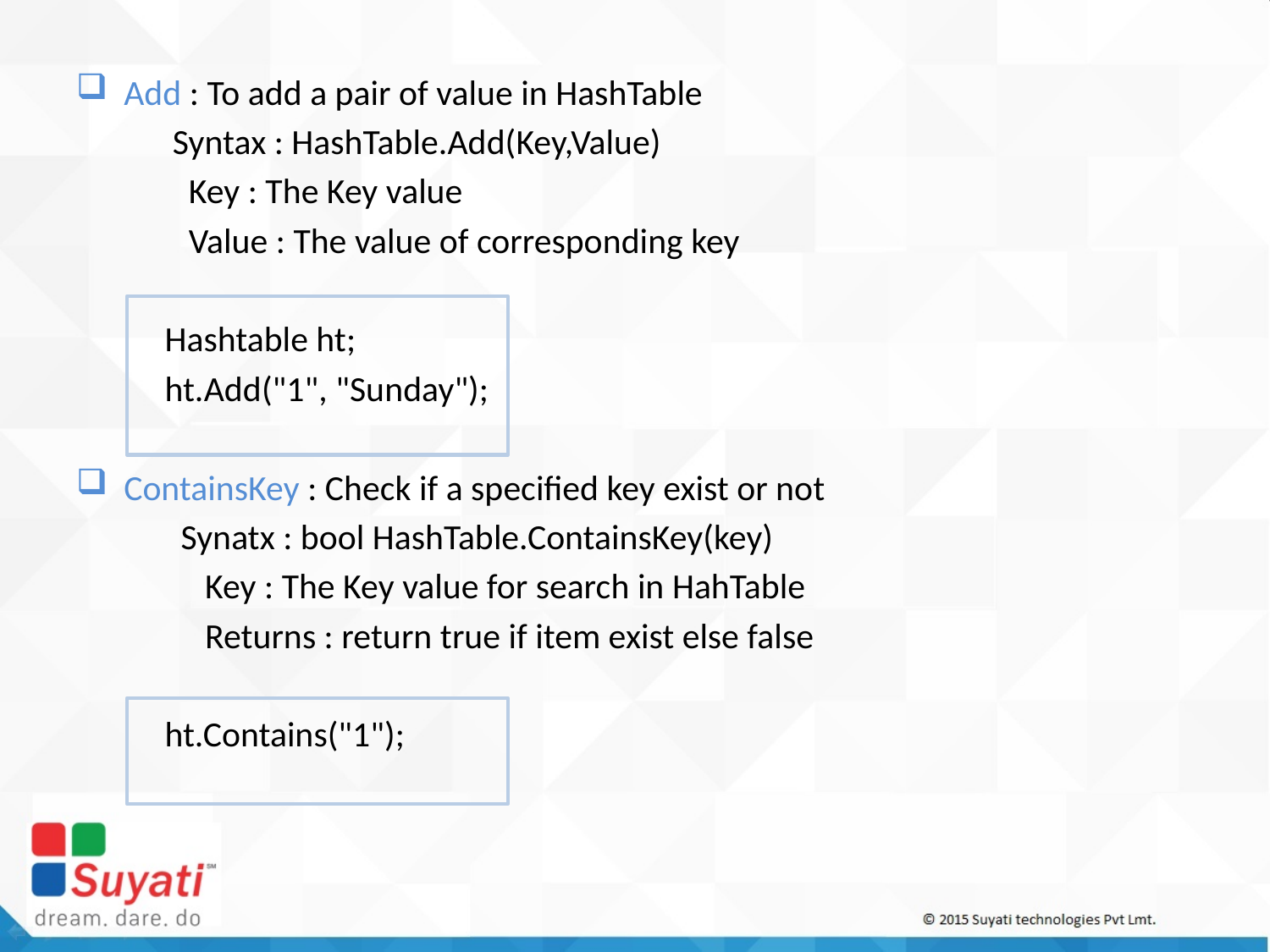

Add : To add a pair of value in HashTable
            Syntax : HashTable.Add(Key,Value)
              Key : The Key value
              Value : The value of corresponding key

           Hashtable ht;
           ht.Add("1", "Sunday");

ContainsKey : Check if a specified key exist or not
             Synatx : bool HashTable.ContainsKey(key)
                Key : The Key value for search in HahTable
                Returns : return true if item exist else false

           ht.Contains("1");